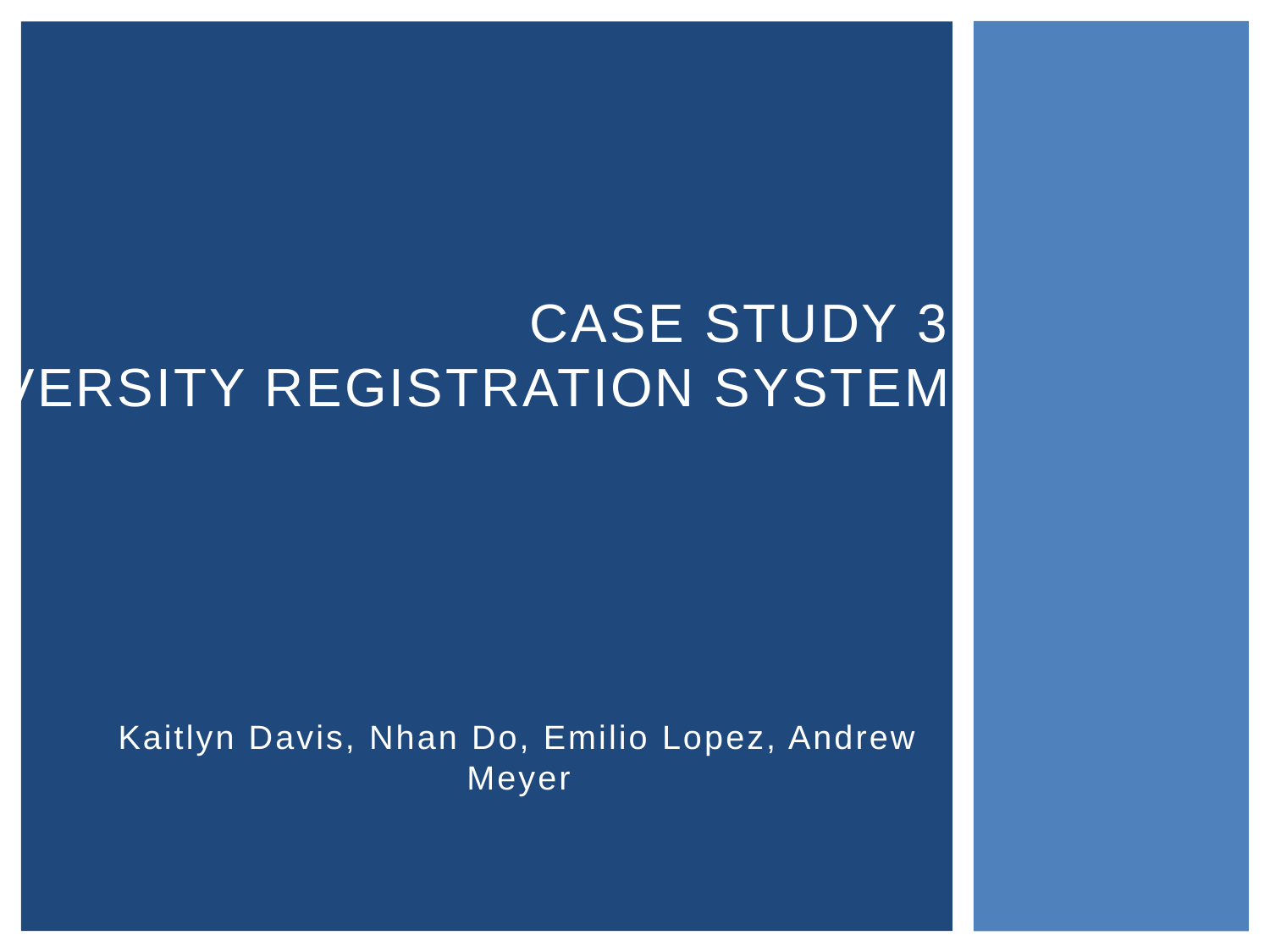

# Case Study 3 University Registration System
Kaitlyn Davis, Nhan Do, Emilio Lopez, Andrew Meyer